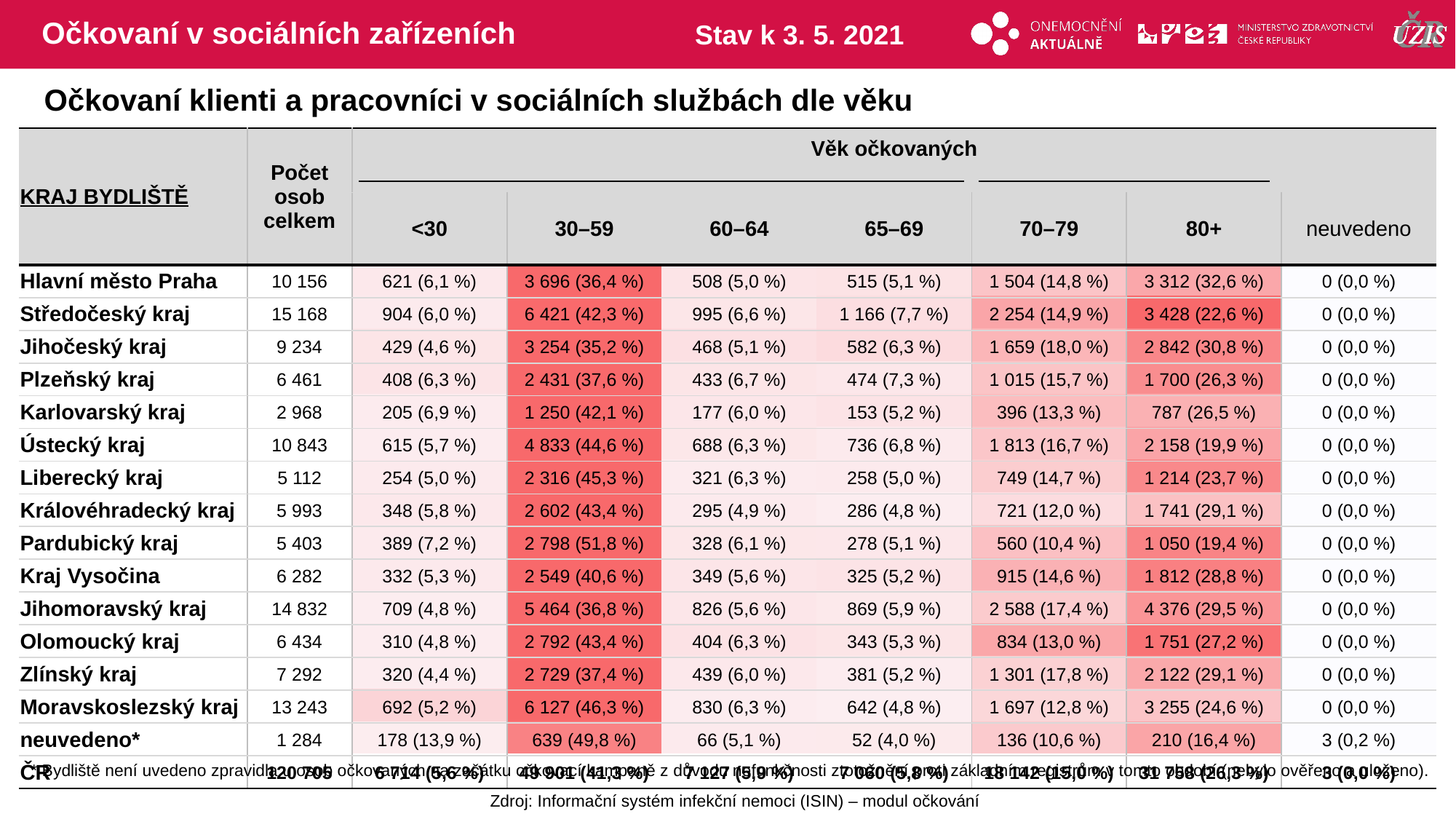

# Očkovaní v sociálních zařízeních
Stav k 3. 5. 2021
Očkovaní klienti a pracovníci v sociálních službách dle věku
| KRAJ BYDLIŠTĚ | Počet osob celkem | Věk očkovaných |  |  |  |  |  |  |
| --- | --- | --- | --- | --- | --- | --- | --- | --- |
|  |  | <30 | 30–59 | 60–64 | 65–69 | 70–79 | 80+ | neuvedeno |
| Hlavní město Praha | 10 156 | 621 (6,1 %) | 3 696 (36,4 %) | 508 (5,0 %) | 515 (5,1 %) | 1 504 (14,8 %) | 3 312 (32,6 %) | 0 (0,0 %) |
| Středočeský kraj | 15 168 | 904 (6,0 %) | 6 421 (42,3 %) | 995 (6,6 %) | 1 166 (7,7 %) | 2 254 (14,9 %) | 3 428 (22,6 %) | 0 (0,0 %) |
| Jihočeský kraj | 9 234 | 429 (4,6 %) | 3 254 (35,2 %) | 468 (5,1 %) | 582 (6,3 %) | 1 659 (18,0 %) | 2 842 (30,8 %) | 0 (0,0 %) |
| Plzeňský kraj | 6 461 | 408 (6,3 %) | 2 431 (37,6 %) | 433 (6,7 %) | 474 (7,3 %) | 1 015 (15,7 %) | 1 700 (26,3 %) | 0 (0,0 %) |
| Karlovarský kraj | 2 968 | 205 (6,9 %) | 1 250 (42,1 %) | 177 (6,0 %) | 153 (5,2 %) | 396 (13,3 %) | 787 (26,5 %) | 0 (0,0 %) |
| Ústecký kraj | 10 843 | 615 (5,7 %) | 4 833 (44,6 %) | 688 (6,3 %) | 736 (6,8 %) | 1 813 (16,7 %) | 2 158 (19,9 %) | 0 (0,0 %) |
| Liberecký kraj | 5 112 | 254 (5,0 %) | 2 316 (45,3 %) | 321 (6,3 %) | 258 (5,0 %) | 749 (14,7 %) | 1 214 (23,7 %) | 0 (0,0 %) |
| Královéhradecký kraj | 5 993 | 348 (5,8 %) | 2 602 (43,4 %) | 295 (4,9 %) | 286 (4,8 %) | 721 (12,0 %) | 1 741 (29,1 %) | 0 (0,0 %) |
| Pardubický kraj | 5 403 | 389 (7,2 %) | 2 798 (51,8 %) | 328 (6,1 %) | 278 (5,1 %) | 560 (10,4 %) | 1 050 (19,4 %) | 0 (0,0 %) |
| Kraj Vysočina | 6 282 | 332 (5,3 %) | 2 549 (40,6 %) | 349 (5,6 %) | 325 (5,2 %) | 915 (14,6 %) | 1 812 (28,8 %) | 0 (0,0 %) |
| Jihomoravský kraj | 14 832 | 709 (4,8 %) | 5 464 (36,8 %) | 826 (5,6 %) | 869 (5,9 %) | 2 588 (17,4 %) | 4 376 (29,5 %) | 0 (0,0 %) |
| Olomoucký kraj | 6 434 | 310 (4,8 %) | 2 792 (43,4 %) | 404 (6,3 %) | 343 (5,3 %) | 834 (13,0 %) | 1 751 (27,2 %) | 0 (0,0 %) |
| Zlínský kraj | 7 292 | 320 (4,4 %) | 2 729 (37,4 %) | 439 (6,0 %) | 381 (5,2 %) | 1 301 (17,8 %) | 2 122 (29,1 %) | 0 (0,0 %) |
| Moravskoslezský kraj | 13 243 | 692 (5,2 %) | 6 127 (46,3 %) | 830 (6,3 %) | 642 (4,8 %) | 1 697 (12,8 %) | 3 255 (24,6 %) | 0 (0,0 %) |
| neuvedeno\* | 1 284 | 178 (13,9 %) | 639 (49,8 %) | 66 (5,1 %) | 52 (4,0 %) | 136 (10,6 %) | 210 (16,4 %) | 3 (0,2 %) |
| ČR | 120 705 | 6 714 (5,6 %) | 49 901 (41,3 %) | 7 127 (5,9 %) | 7 060 (5,8 %) | 18 142 (15,0 %) | 31 758 (26,3 %) | 3 (0,0 %) |
|  |  |  |
| --- | --- | --- |
|  |  |  |  |  |  |  |
| --- | --- | --- | --- | --- | --- | --- |
|  |  |  |  |  |  |  |
|  |  |  |  |  |  |  |
|  |  |  |  |  |  |  |
|  |  |  |  |  |  |  |
|  |  |  |  |  |  |  |
|  |  |  |  |  |  |  |
|  |  |  |  |  |  |  |
|  |  |  |  |  |  |  |
|  |  |  |  |  |  |  |
|  |  |  |  |  |  |  |
|  |  |  |  |  |  |  |
|  |  |  |  |  |  |  |
|  |  |  |  |  |  |  |
|  |  |  |  |  |  |  |
|  |  |  |  |  |  |  |
* Bydliště není uvedeno zpravidla u osob očkovaných na začátku očkovací kampaně z důvodu nefunkčnosti ztotožnění proti základním registrům v tomto období (nebylo ověřeno a uloženo).
Zdroj: Informační systém infekční nemoci (ISIN) – modul očkování